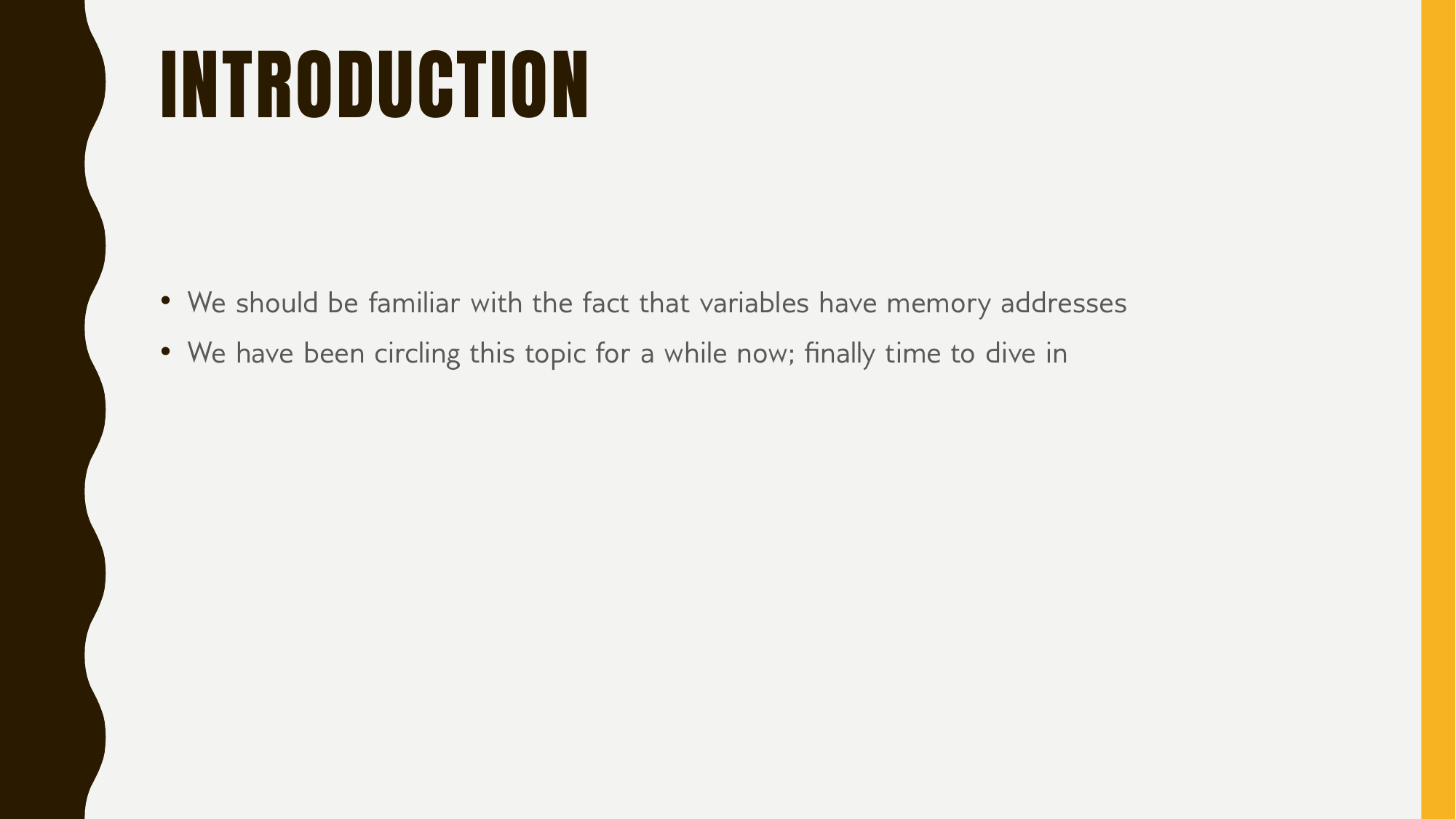

# Introduction
We should be familiar with the fact that variables have memory addresses
We have been circling this topic for a while now; finally time to dive in